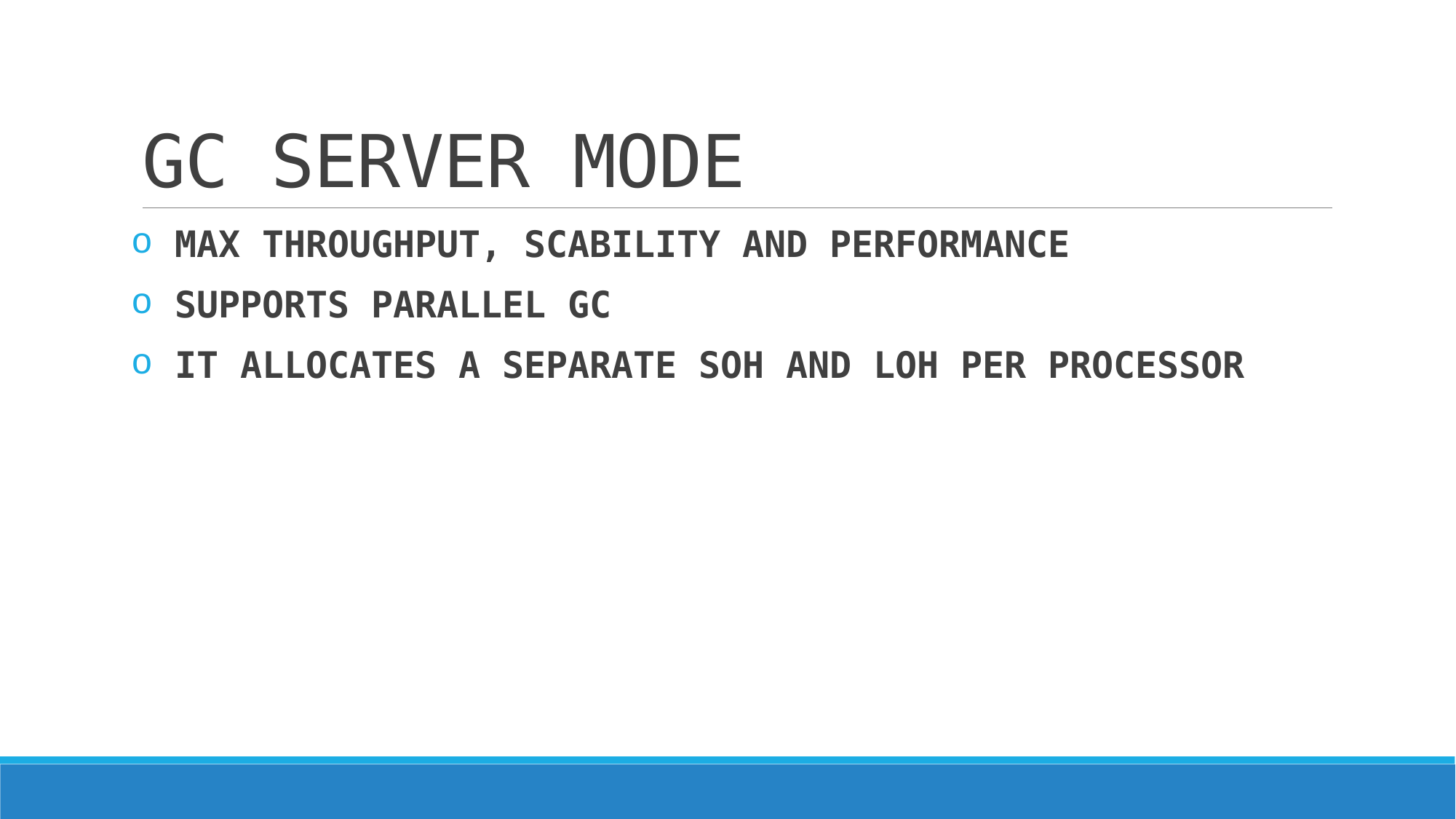

# GC SERVER MODE
 MAX THROUGHPUT, SCABILITY AND PERFORMANCE
 SUPPORTS PARALLEL GC
 IT ALLOCATES A SEPARATE SOH AND LOH PER PROCESSOR